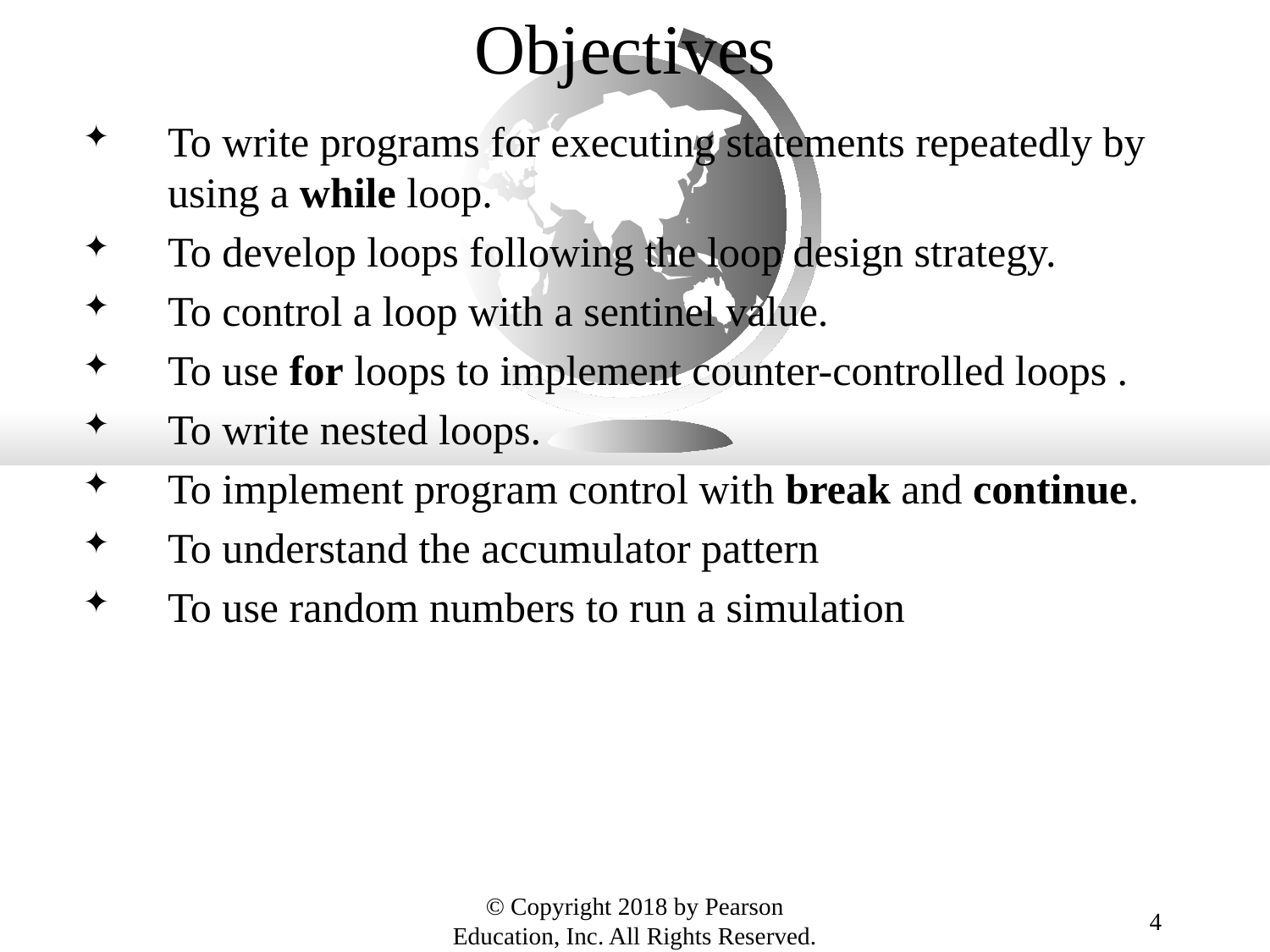

# Objectives
To write programs for executing statements repeatedly by using a while loop.
To develop loops following the loop design strategy.
To control a loop with a sentinel value.
To use for loops to implement counter-controlled loops .
To write nested loops.
To implement program control with break and continue.
To understand the accumulator pattern
To use random numbers to run a simulation

© Copyright 2018 by Pearson Education, Inc. All Rights Reserved.
4